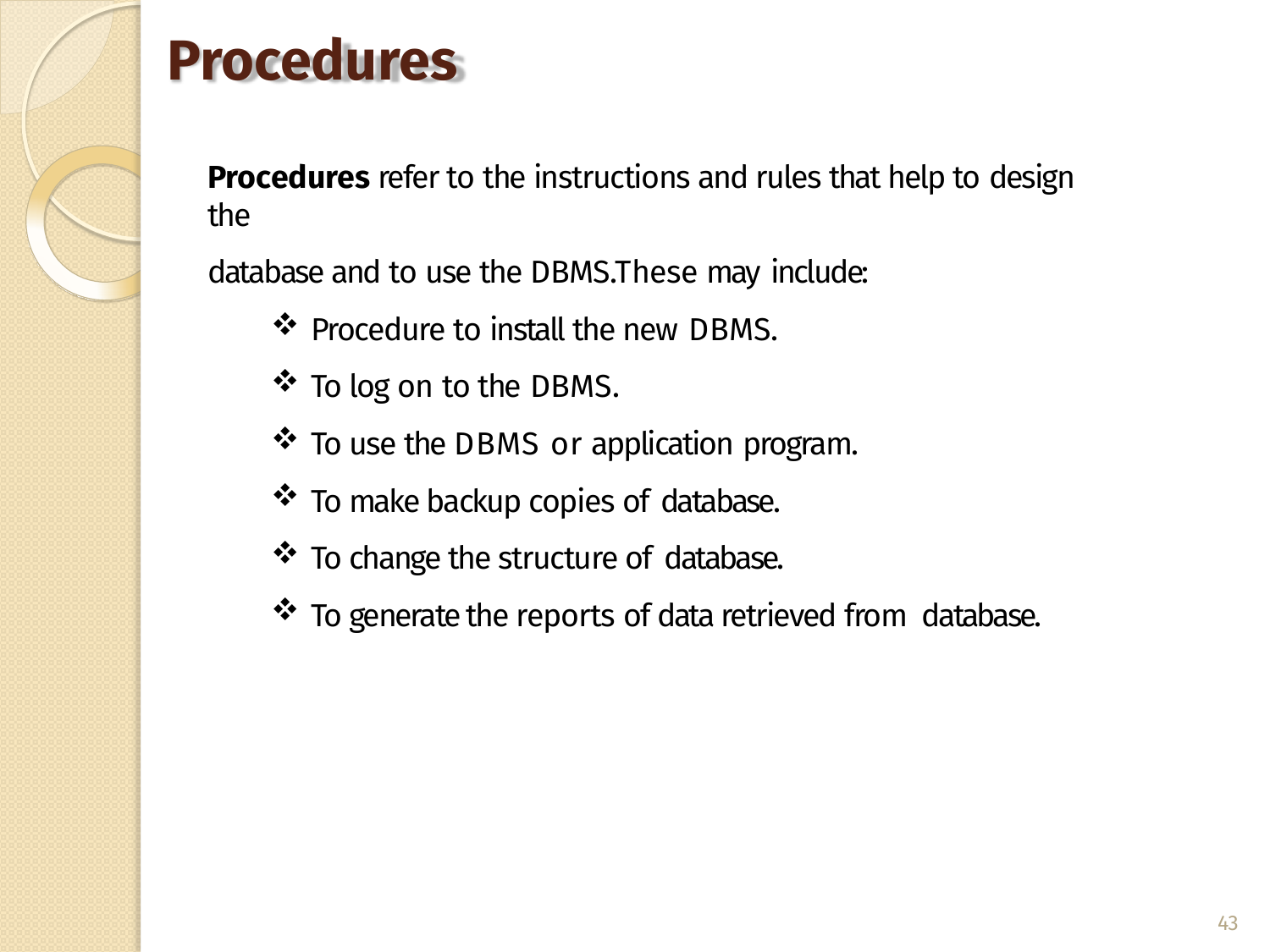

# Procedures
Procedures refer to the instructions and rules that help to design the
database and to use the DBMS.These may include:
Procedure to install the new DBMS.
To log on to the DBMS.
To use the DBMS or application program.
To make backup copies of database.
To change the structure of database.
To generate the reports of data retrieved from database.
43